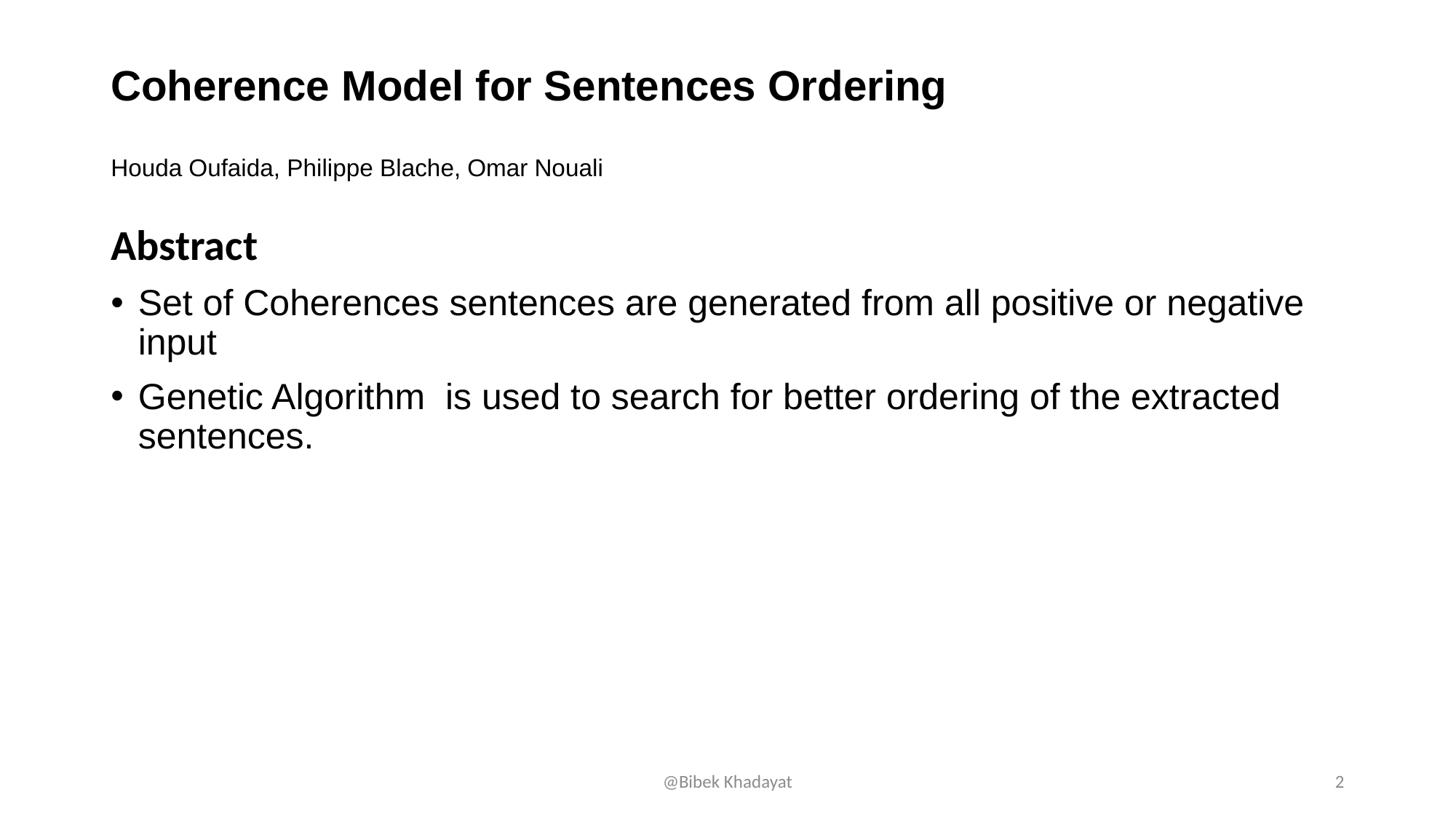

# Coherence Model for Sentences Ordering Houda Oufaida, Philippe Blache, Omar Nouali
Abstract
Set of Coherences sentences are generated from all positive or negative input
Genetic Algorithm  is used to search for better ordering of the extracted sentences.

@Bibek Khadayat
2